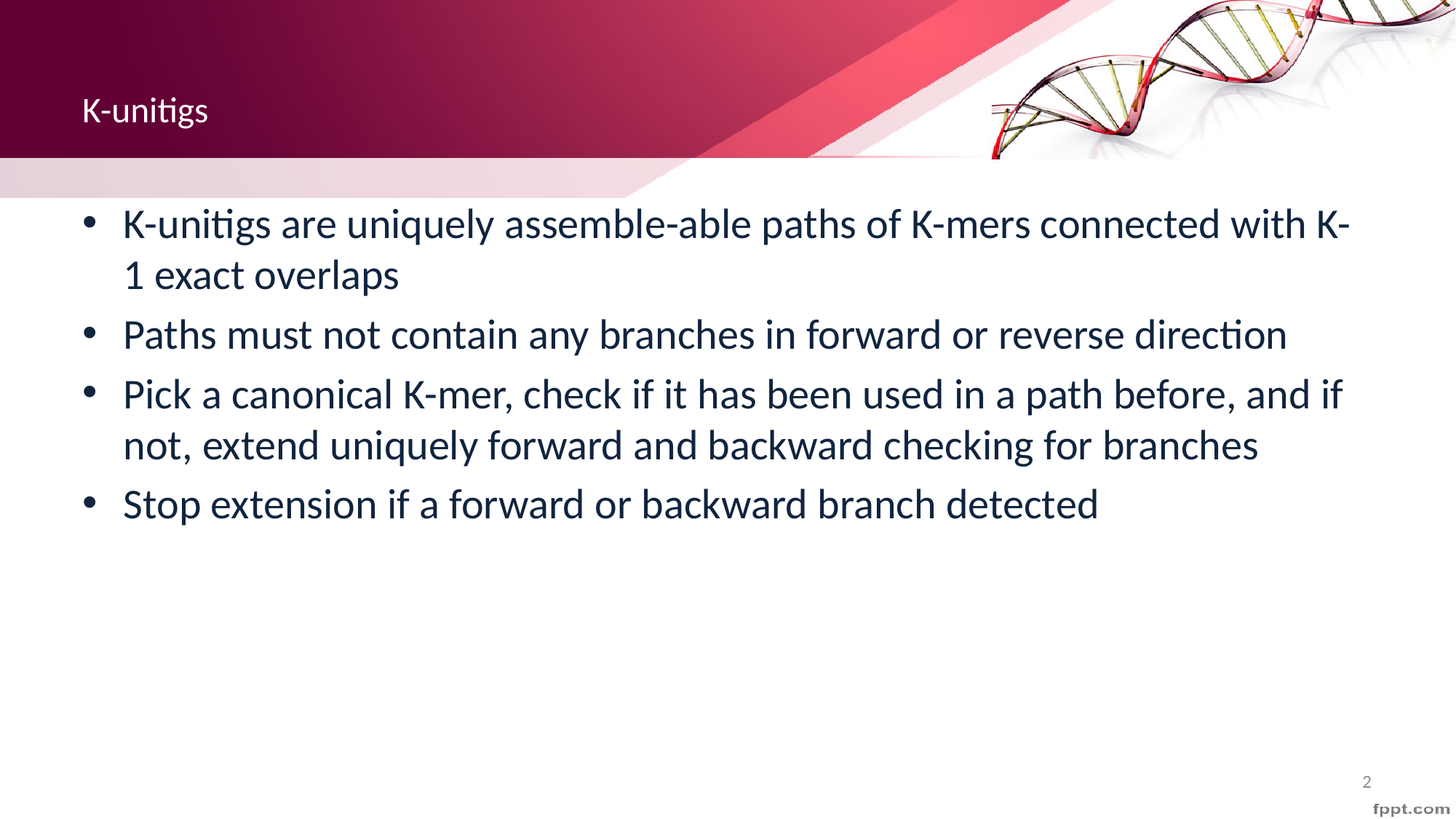

# K-unitigs
K-unitigs are uniquely assemble-able paths of K-mers connected with K-1 exact overlaps
Paths must not contain any branches in forward or reverse direction
Pick a canonical K-mer, check if it has been used in a path before, and if not, extend uniquely forward and backward checking for branches
Stop extension if a forward or backward branch detected

2